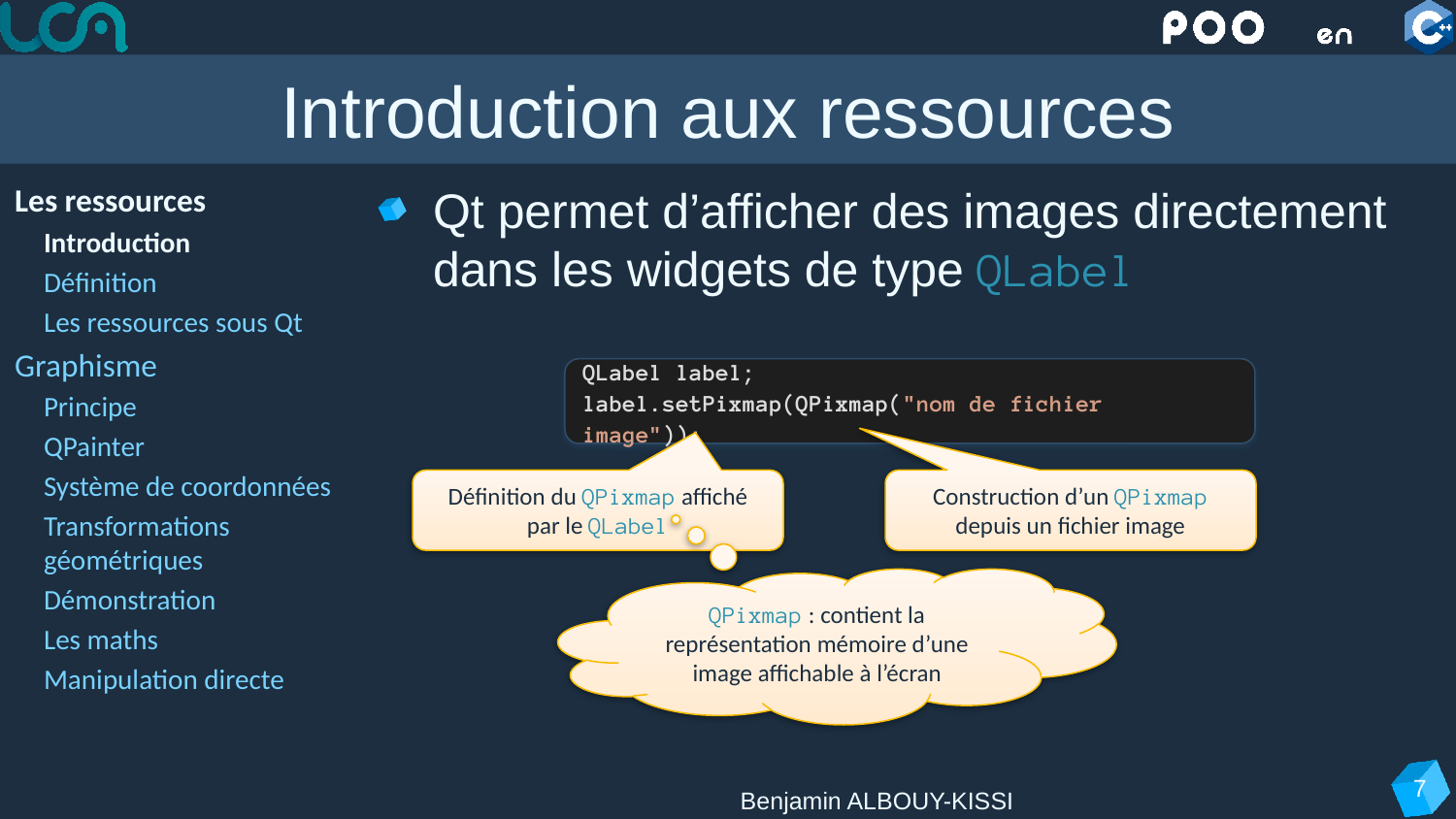

# Introduction aux ressources
Les ressources
Introduction
Définition
Les ressources sous Qt
Graphisme
Principe
QPainter
Système de coordonnées
Transformations géométriques
Démonstration
Les maths
Manipulation directe
Qt permet d’afficher des images directement dans les widgets de type QLabel
QLabel label;
label.setPixmap(QPixmap("nom de fichier image"));
Définition du QPixmap affiché par le QLabel
Construction d’un QPixmap depuis un fichier image
QPixmap : contient la représentation mémoire d’une image affichable à l’écran
7
Benjamin ALBOUY-KISSI